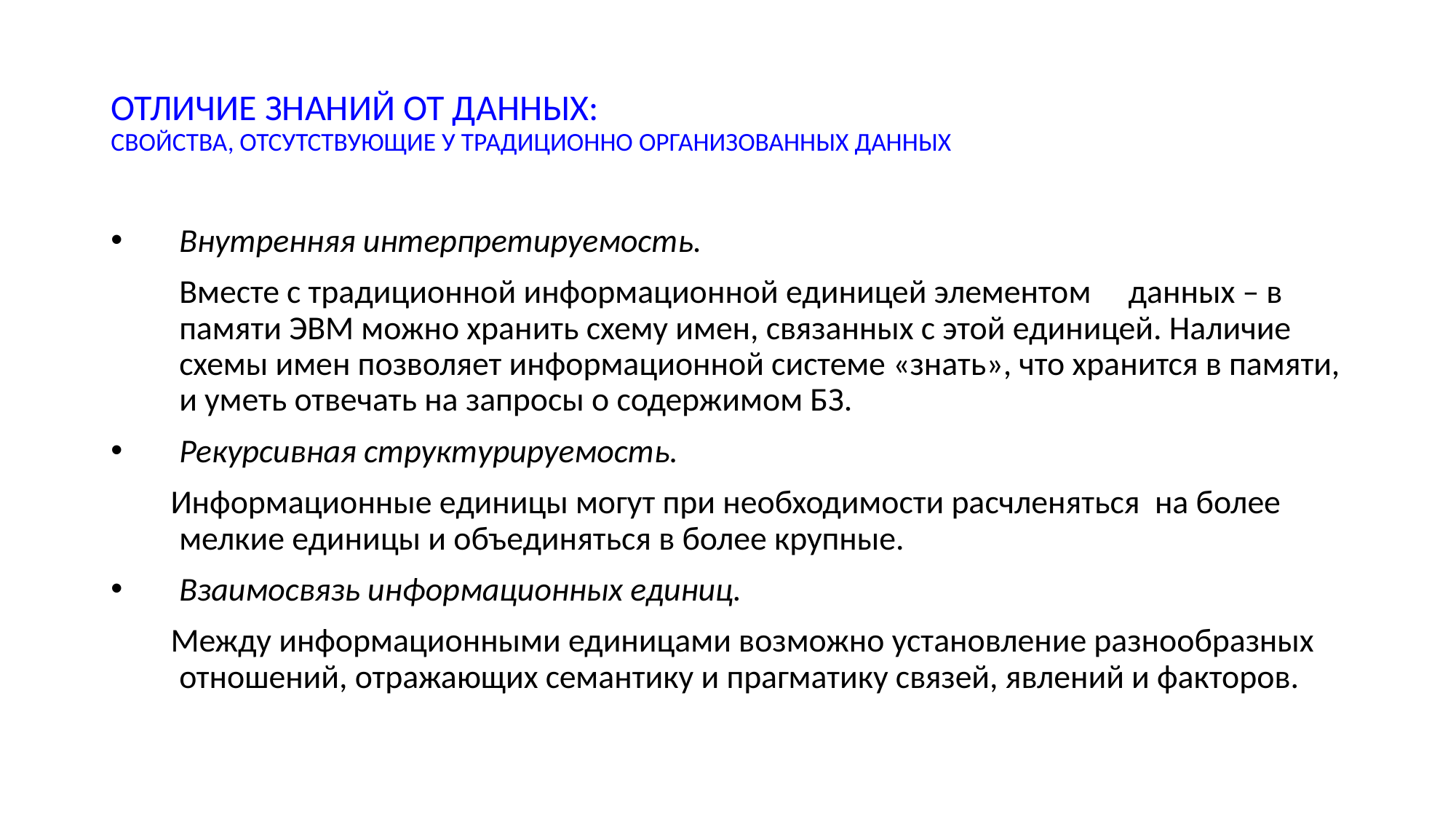

# ОТЛИЧИЕ ЗНАНИЙ ОТ ДАННЫХ: СВОЙСТВА, ОТСУТСТВУЮЩИЕ У ТРАДИЦИОННО ОРГАНИЗОВАННЫХ ДАННЫХ
Внутренняя интерпретируемость.
	Вместе с традиционной информационной единицей элементом     данных – в памяти ЭВМ можно хранить схему имен, связанных с этой единицей. Наличие схемы имен позволяет информационной системе «знать», что хранится в памяти, и уметь отвечать на запросы о содержимом БЗ.
Рекурсивная структурируемость.
        Информационные единицы могут при необходимости расчленяться  на более мелкие единицы и объединяться в более крупные.
Взаимосвязь информационных единиц.
        Между информационными единицами возможно установление разнообразных отношений, отражающих семантику и прагматику связей, явлений и факторов.